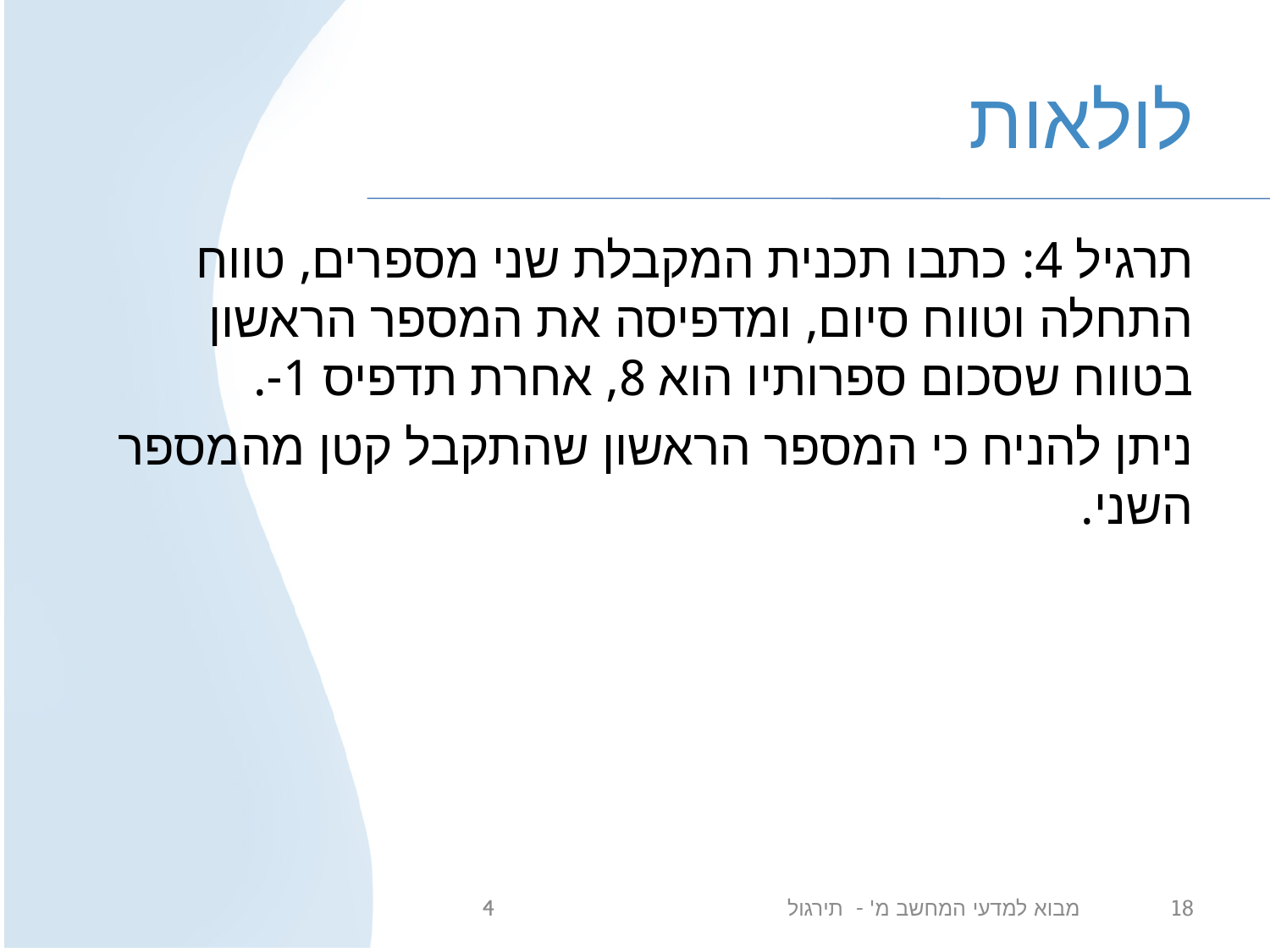

# לולאות
תרגיל 4: כתבו תכנית המקבלת שני מספרים, טווח התחלה וטווח סיום, ומדפיסה את המספר הראשון בטווח שסכום ספרותיו הוא 8, אחרת תדפיס 1-.
ניתן להניח כי המספר הראשון שהתקבל קטן מהמספר השני.
מבוא למדעי המחשב מ' - תירגול 4
18